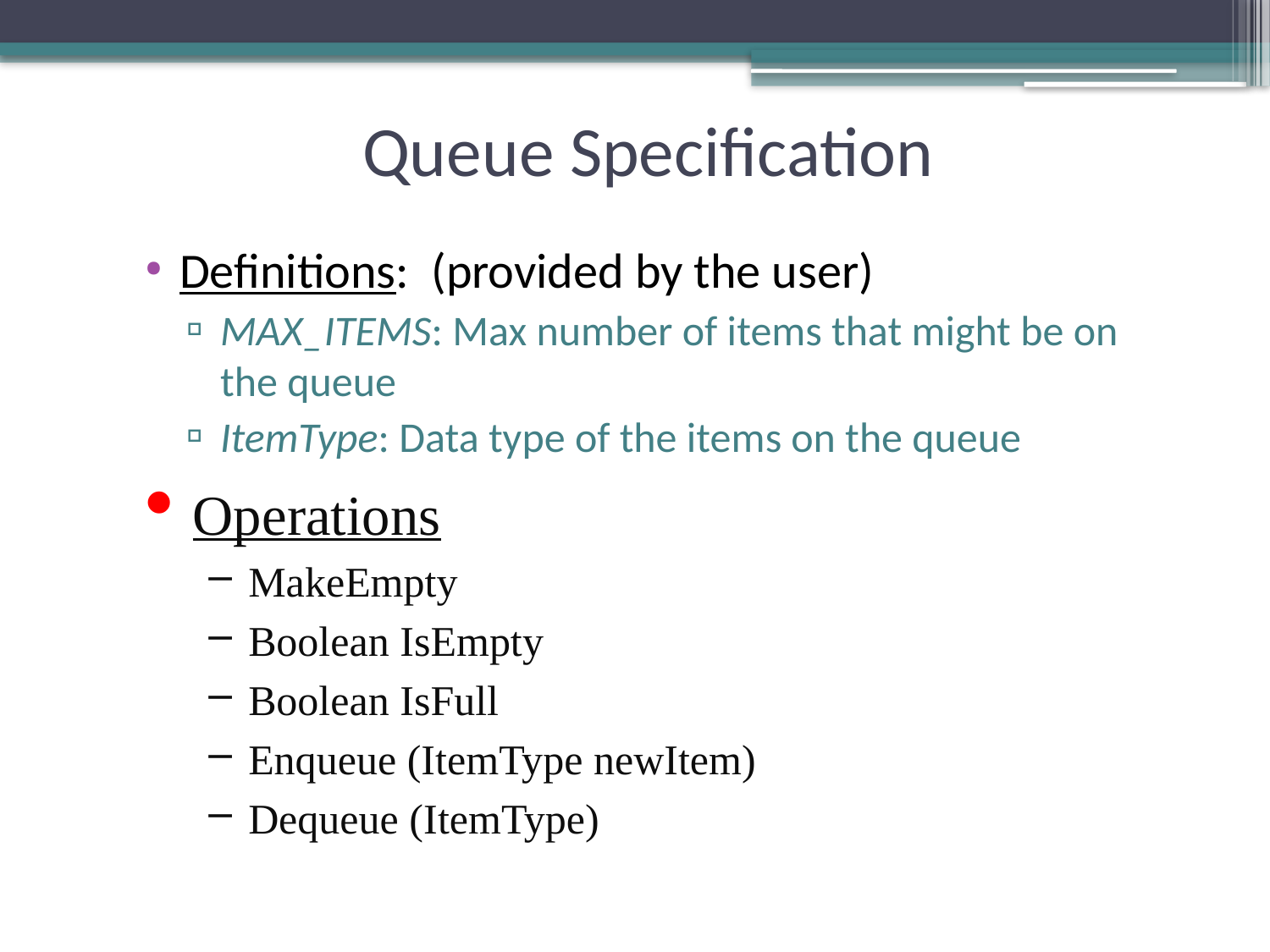

# Queue Specification
Definitions:  (provided by the user)
MAX_ITEMS: Max number of items that might be on the queue
ItemType: Data type of the items on the queue
Operations
MakeEmpty
Boolean IsEmpty
Boolean IsFull
Enqueue (ItemType newItem)
Dequeue (ItemType)& item)